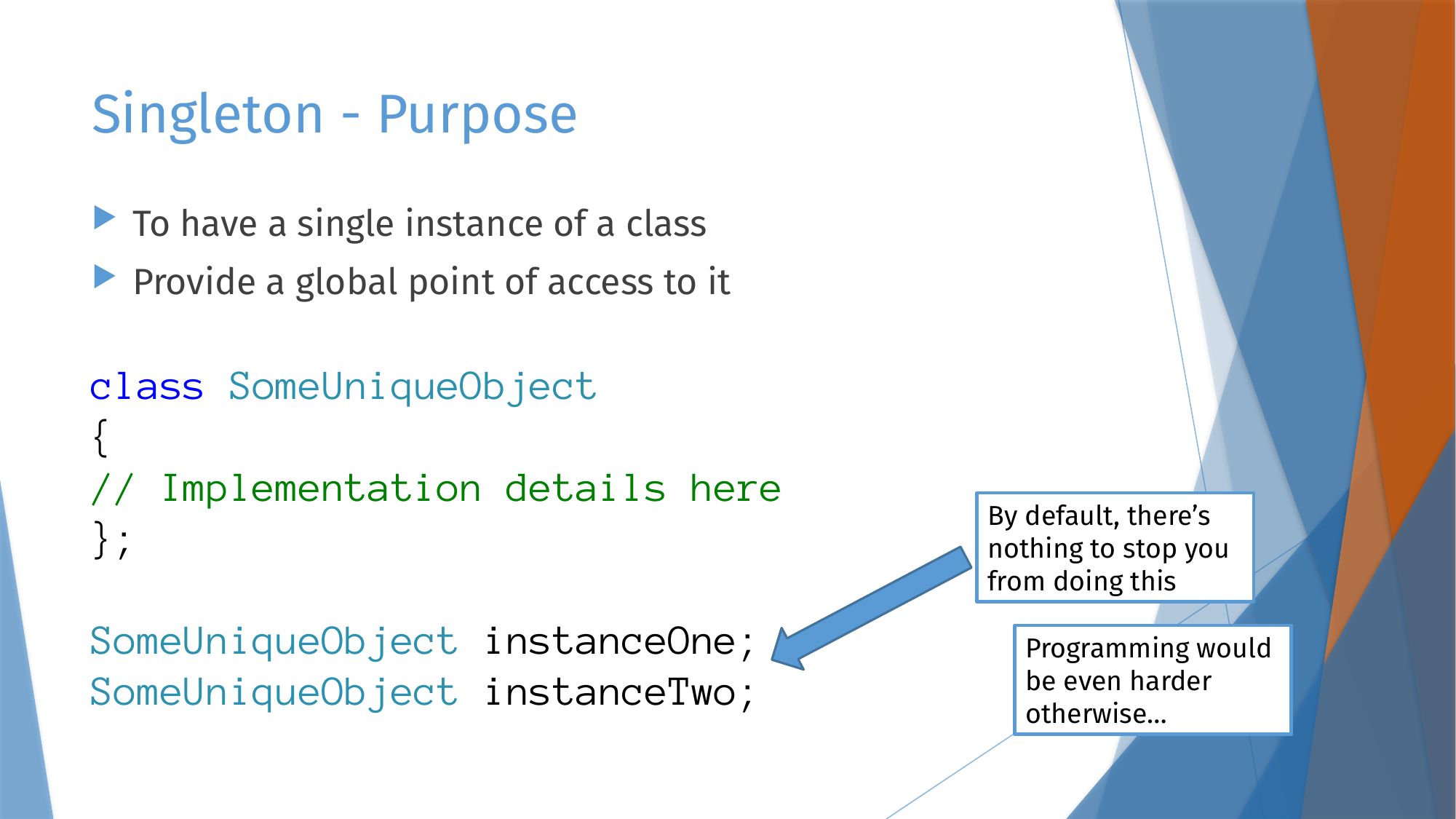

# Singleton - Purpose
To have a single instance of a class
Provide a global point of access to it
class SomeUniqueObject
{
// Implementation details here
};

SomeUniqueObject instanceOne;
SomeUniqueObject instanceTwo;
By default, there’s nothing to stop you from doing this

Programming would be even harder otherwise…